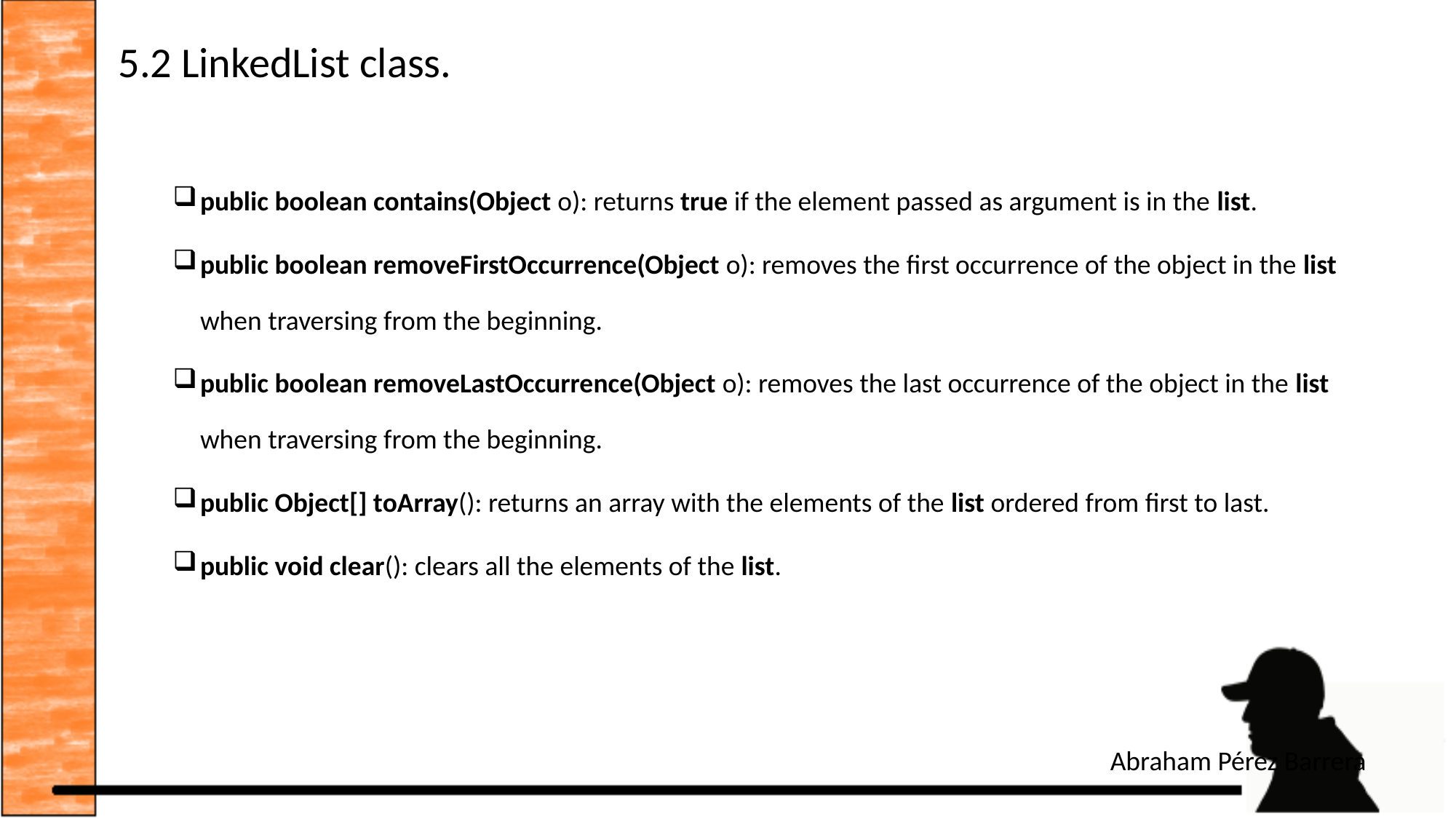

# 5.2 LinkedList class.
public boolean contains(Object o): returns true if the element passed as argument is in the list.
public boolean removeFirstOccurrence(Object o): removes the first occurrence of the object in the list when traversing from the beginning.
public boolean removeLastOccurrence(Object o): removes the last occurrence of the object in the list when traversing from the beginning.
public Object[] toArray(): returns an array with the elements of the list ordered from first to last.
public void clear(): clears all the elements of the list.